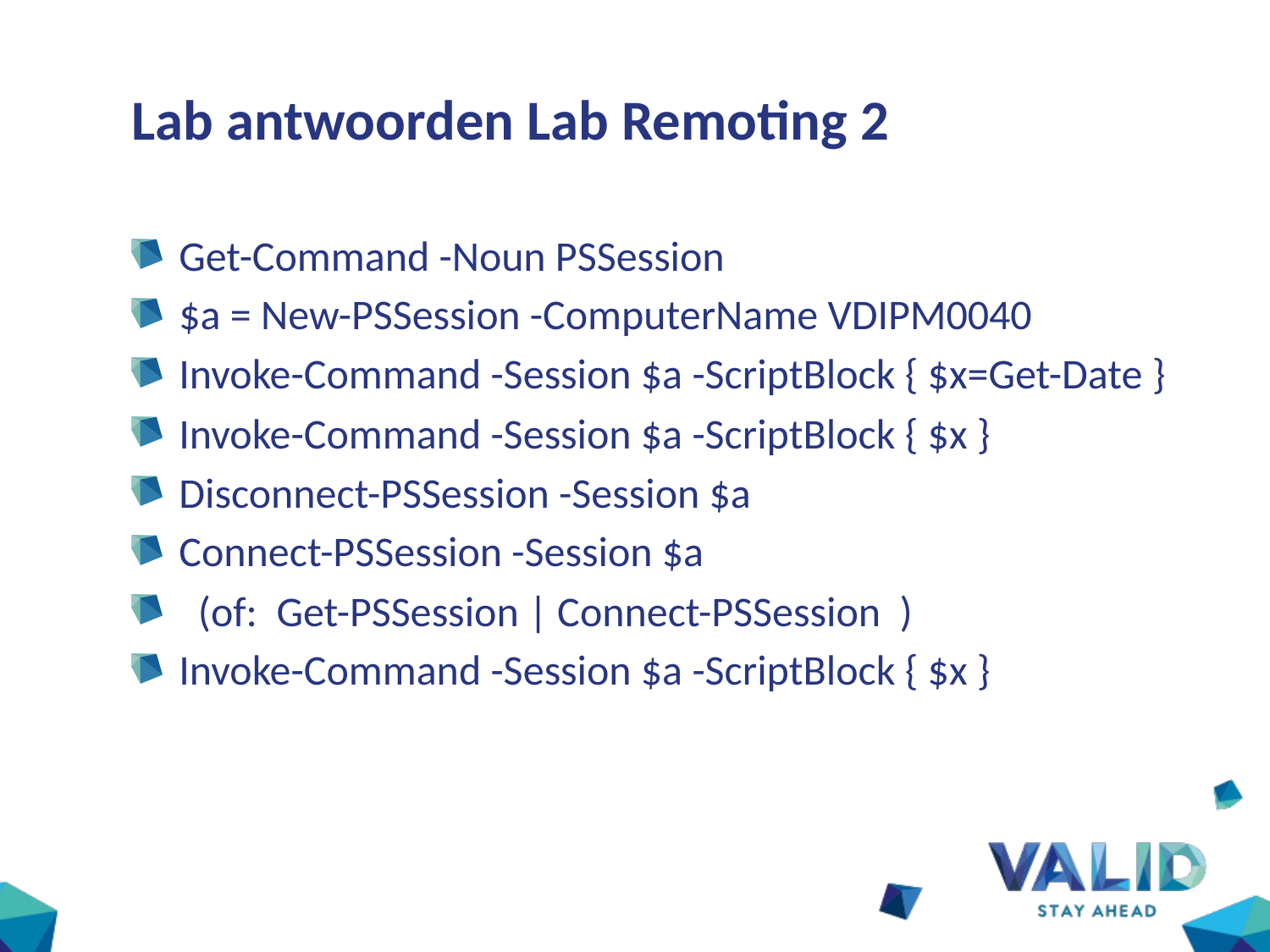

# Lab antwoorden Lab Remoting 2
Get-Command -Noun PSSession
$a = New-PSSession -ComputerName VDIPM0040
Invoke-Command -Session $a -ScriptBlock { $x=Get-Date }
Invoke-Command -Session $a -ScriptBlock { $x }
Disconnect-PSSession -Session $a
Connect-PSSession -Session $a
  (of:  Get-PSSession | Connect-PSSession  )
Invoke-Command -Session $a -ScriptBlock { $x }